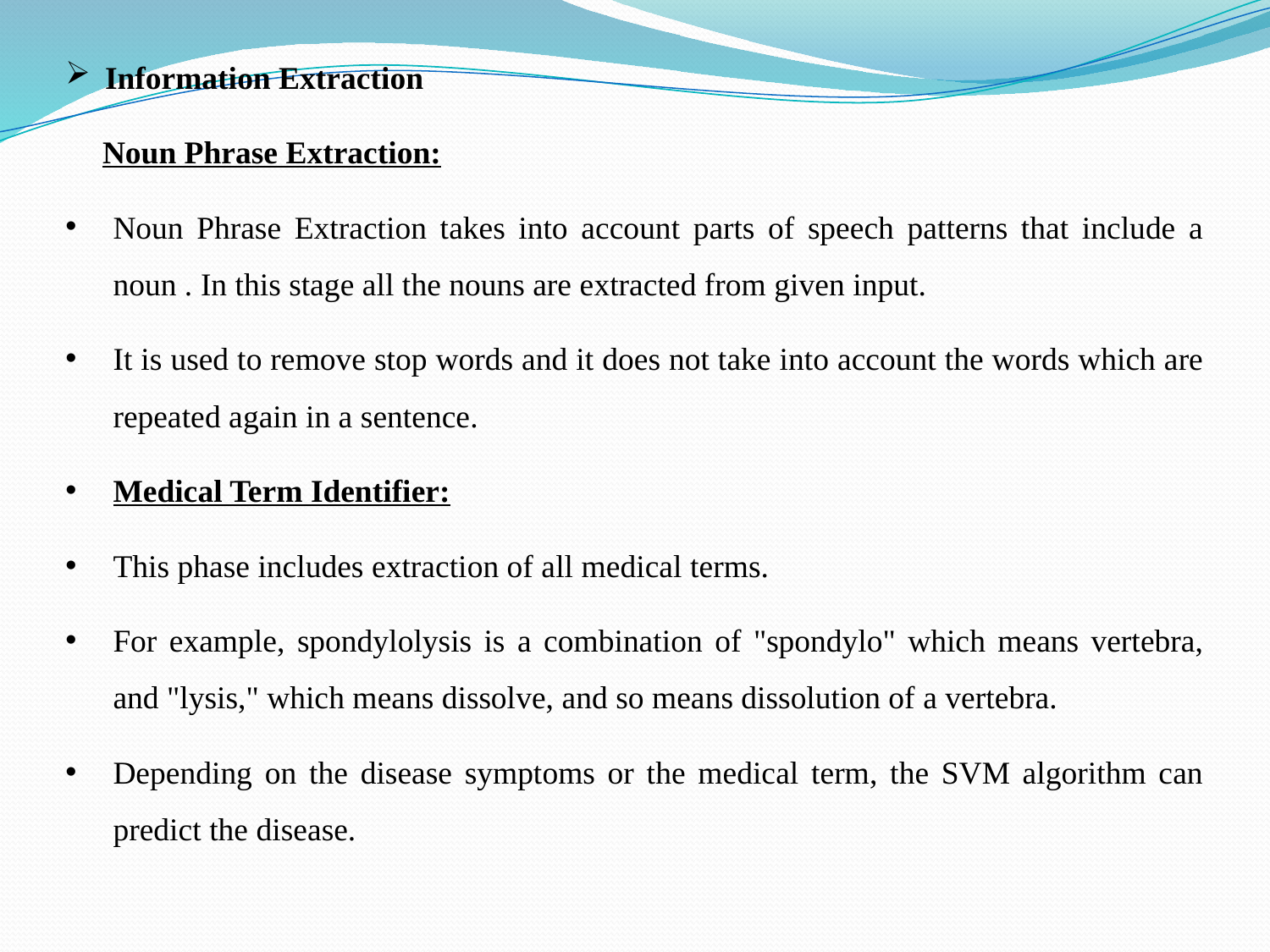

Information Extraction
Noun Phrase Extraction:
Noun Phrase Extraction takes into account parts of speech patterns that include a noun . In this stage all the nouns are extracted from given input.
It is used to remove stop words and it does not take into account the words which are repeated again in a sentence.
Medical Term Identifier:
This phase includes extraction of all medical terms.
For example, spondylolysis is a combination of "spondylo" which means vertebra, and "lysis," which means dissolve, and so means dissolution of a vertebra.
Depending on the disease symptoms or the medical term, the SVM algorithm can predict the disease.